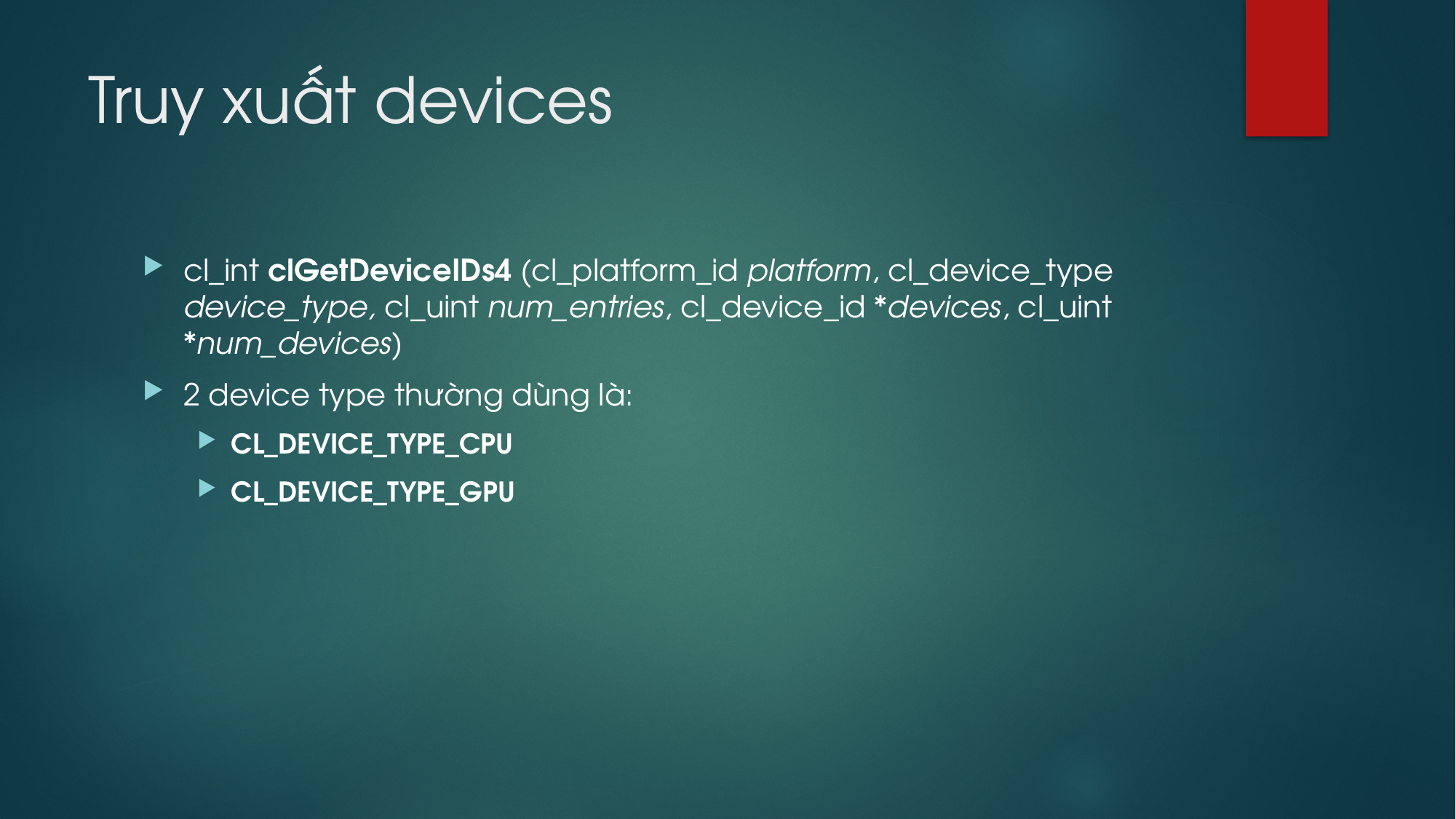

# Truy xuất devices
cl_int clGetDeviceIDs4 (cl_platform_id platform, cl_device_type device_type, cl_uint num_entries, cl_device_id *devices, cl_uint *num_devices)
2 device type thường dùng là:
CL_DEVICE_TYPE_CPU
CL_DEVICE_TYPE_GPU